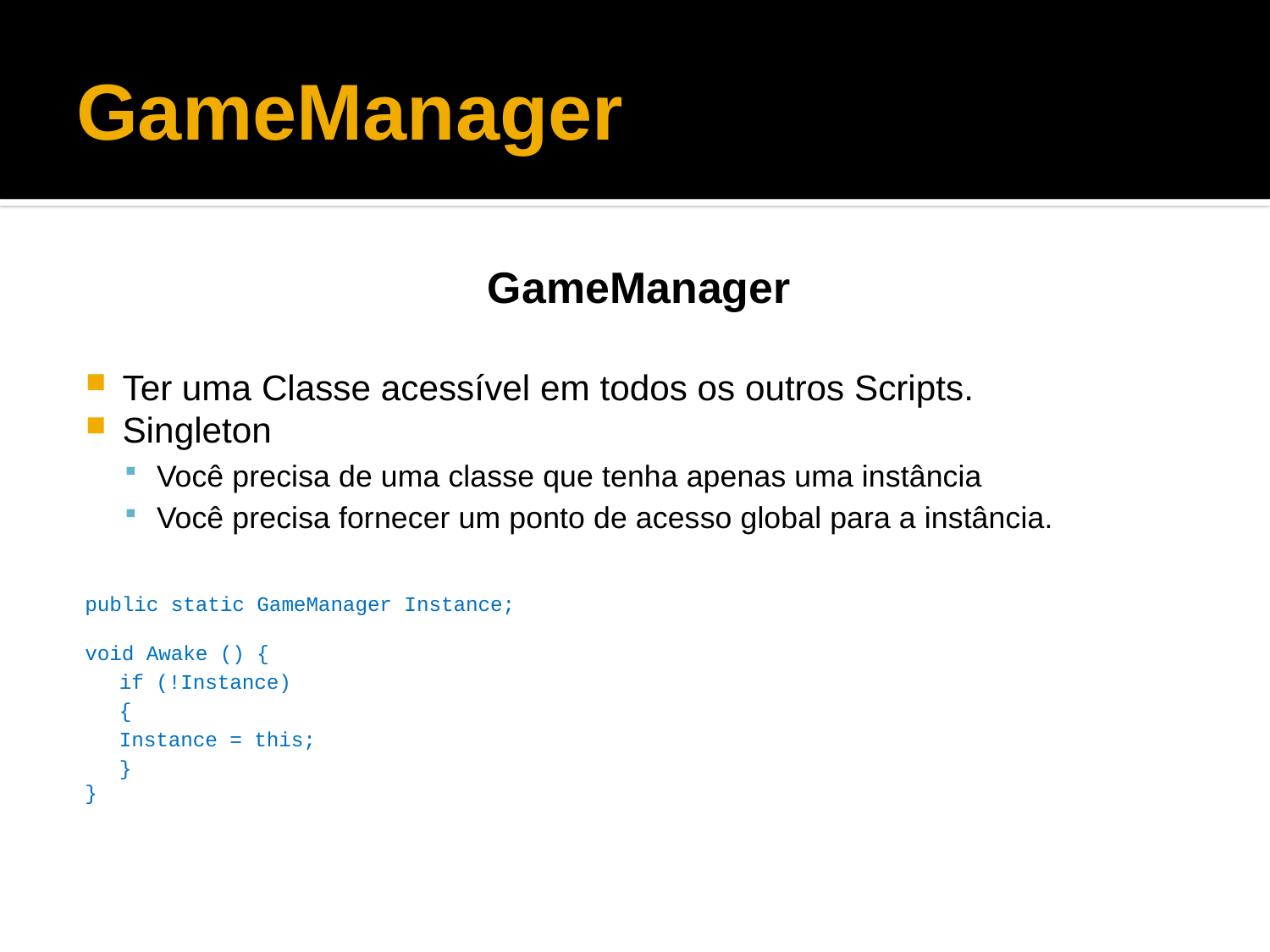

# GameManager
GameManager

Ter uma Classe acessível em todos os outros Scripts.
Singleton
Você precisa de uma classe que tenha apenas uma instância
Você precisa fornecer um ponto de acesso global para a instância.

public static GameManager Instance;

void Awake () {
if (!Instance)
{
	Instance = this;
}
}